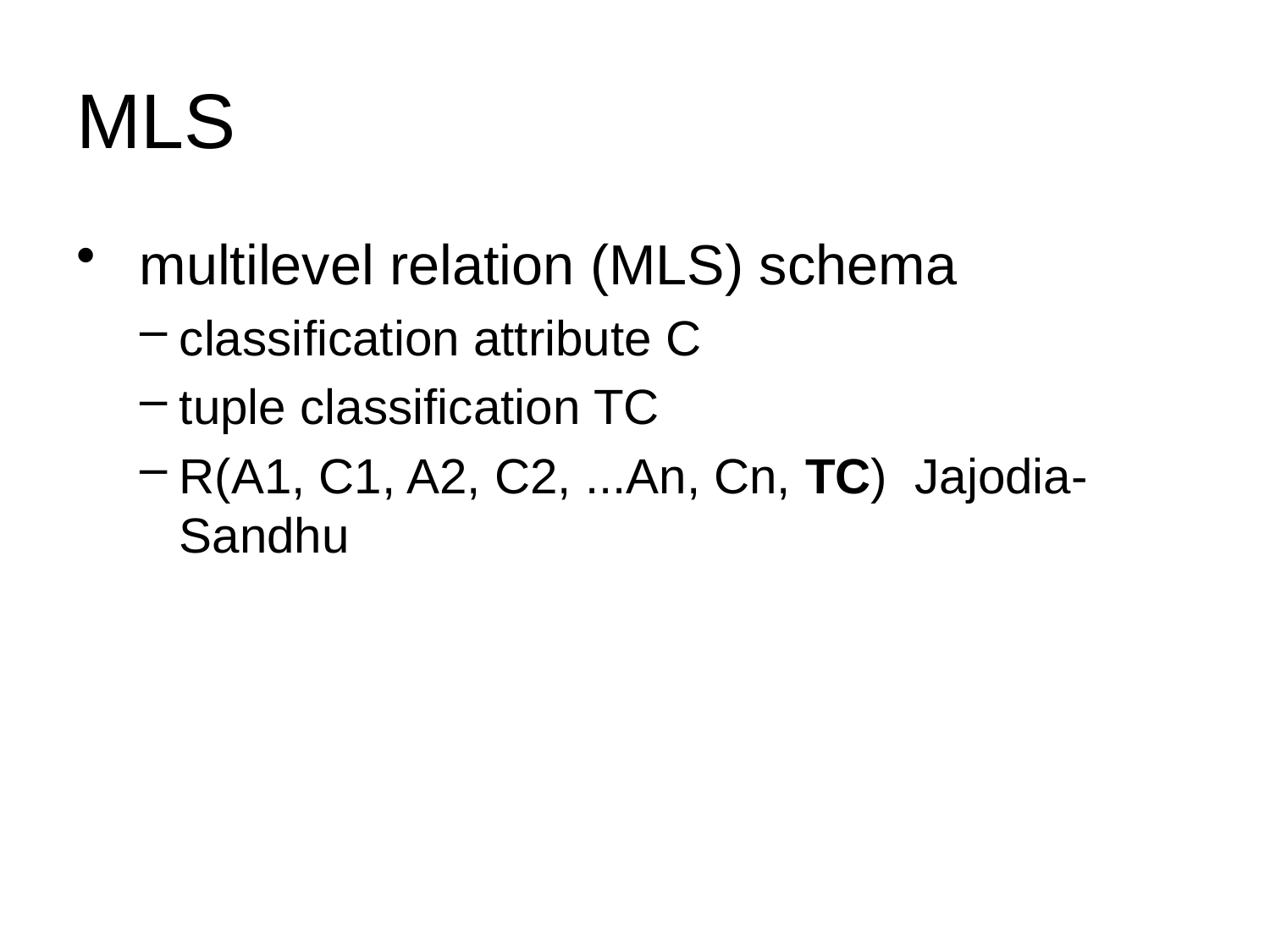

# MLS
 multilevel relation (MLS) schema
classification attribute C
tuple classification TC
R(A1, C1, A2, C2, ...An, Cn, TC)  Jajodia-Sandhu